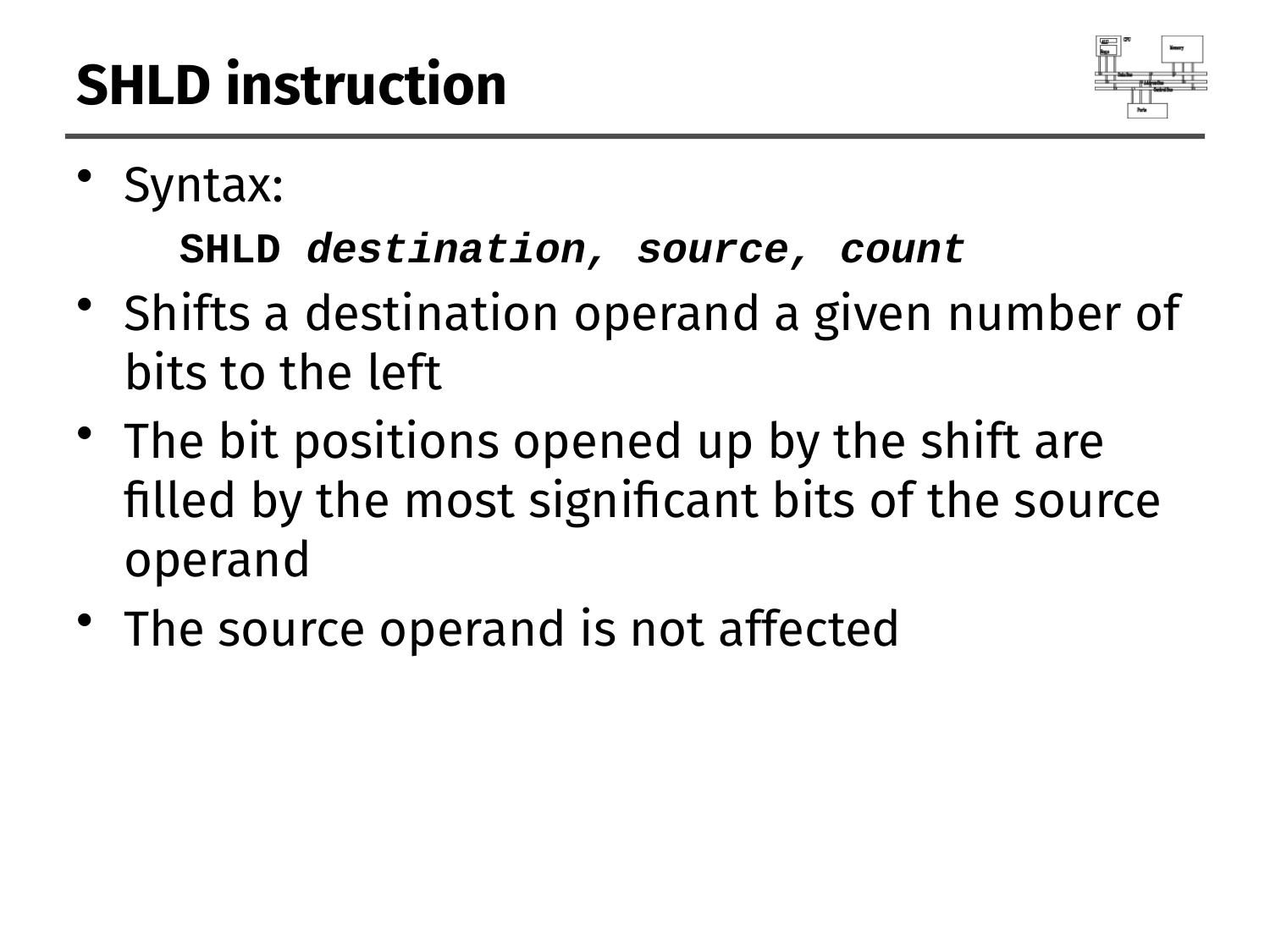

# SHLD instruction
Syntax:
	SHLD destination, source, count
Shifts a destination operand a given number of bits to the left
The bit positions opened up by the shift are filled by the most significant bits of the source operand
The source operand is not affected